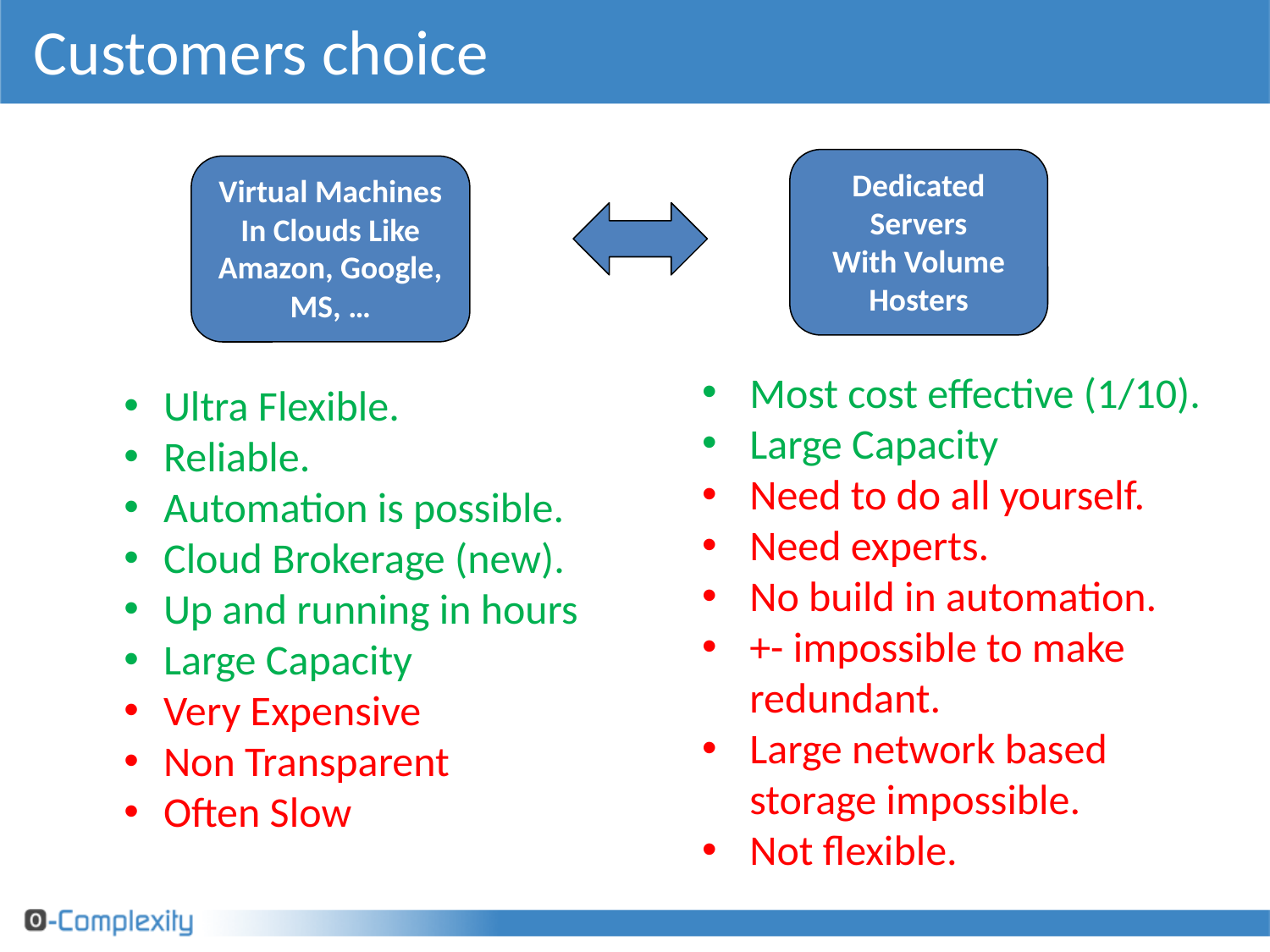

# Customers choice
Dedicated Servers
With Volume
Hosters
Most cost effective (1/10).
Large Capacity
Need to do all yourself.
Need experts.
No build in automation.
+- impossible to make
redundant.
Large network based
storage impossible.
Not flexible.
Virtual Machines
In Clouds Like
Amazon, Google, MS, …
Ultra Flexible.
Reliable.
Automation is possible.
Cloud Brokerage (new).
Up and running in hours
Large Capacity
Very Expensive
Non Transparent
Often Slow